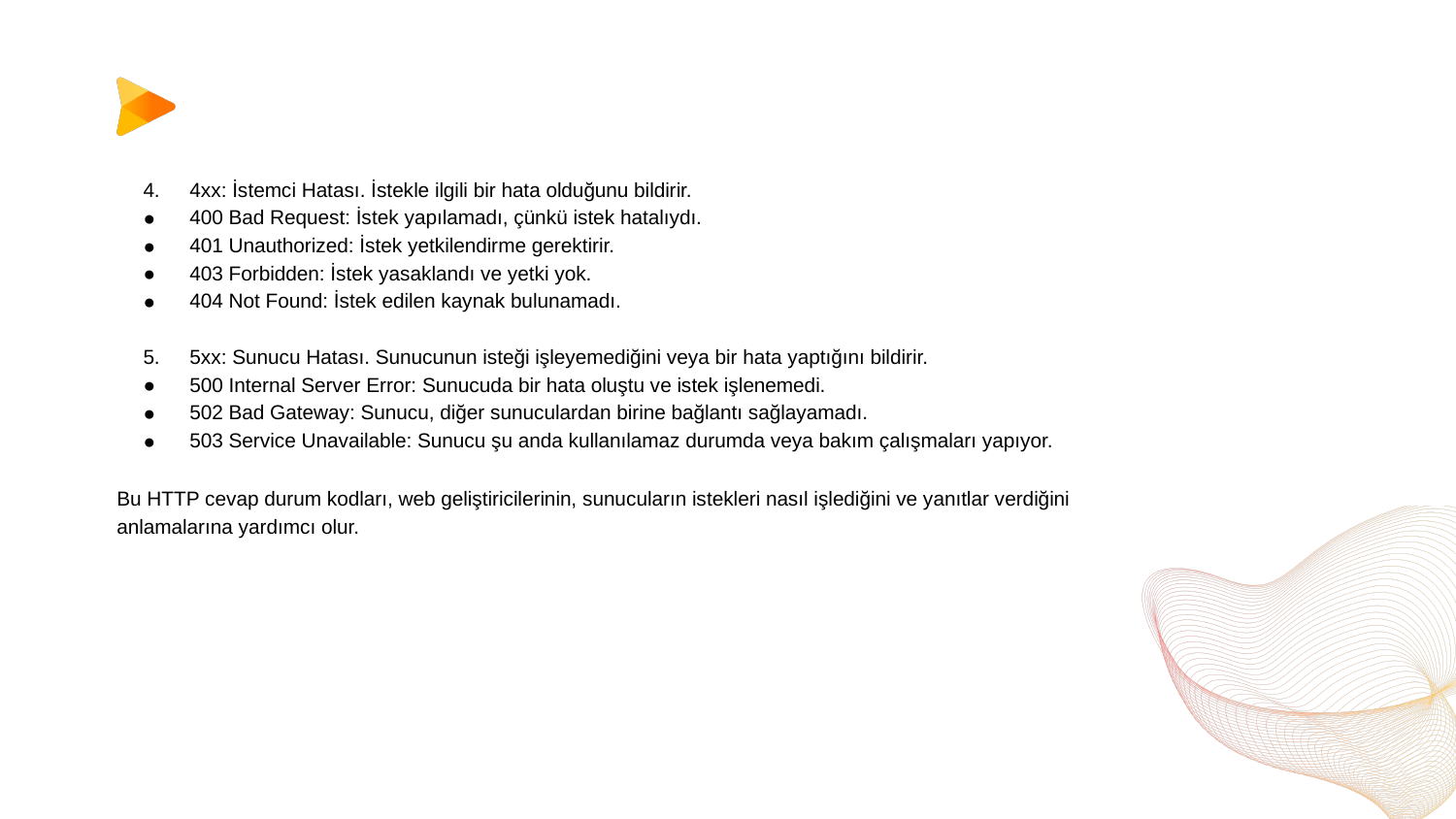

4xx: İstemci Hatası. İstekle ilgili bir hata olduğunu bildirir.
400 Bad Request: İstek yapılamadı, çünkü istek hatalıydı.
401 Unauthorized: İstek yetkilendirme gerektirir.
403 Forbidden: İstek yasaklandı ve yetki yok.
404 Not Found: İstek edilen kaynak bulunamadı.
5xx: Sunucu Hatası. Sunucunun isteği işleyemediğini veya bir hata yaptığını bildirir.
500 Internal Server Error: Sunucuda bir hata oluştu ve istek işlenemedi.
502 Bad Gateway: Sunucu, diğer sunuculardan birine bağlantı sağlayamadı.
503 Service Unavailable: Sunucu şu anda kullanılamaz durumda veya bakım çalışmaları yapıyor.
Bu HTTP cevap durum kodları, web geliştiricilerinin, sunucuların istekleri nasıl işlediğini ve yanıtlar verdiğini anlamalarına yardımcı olur.